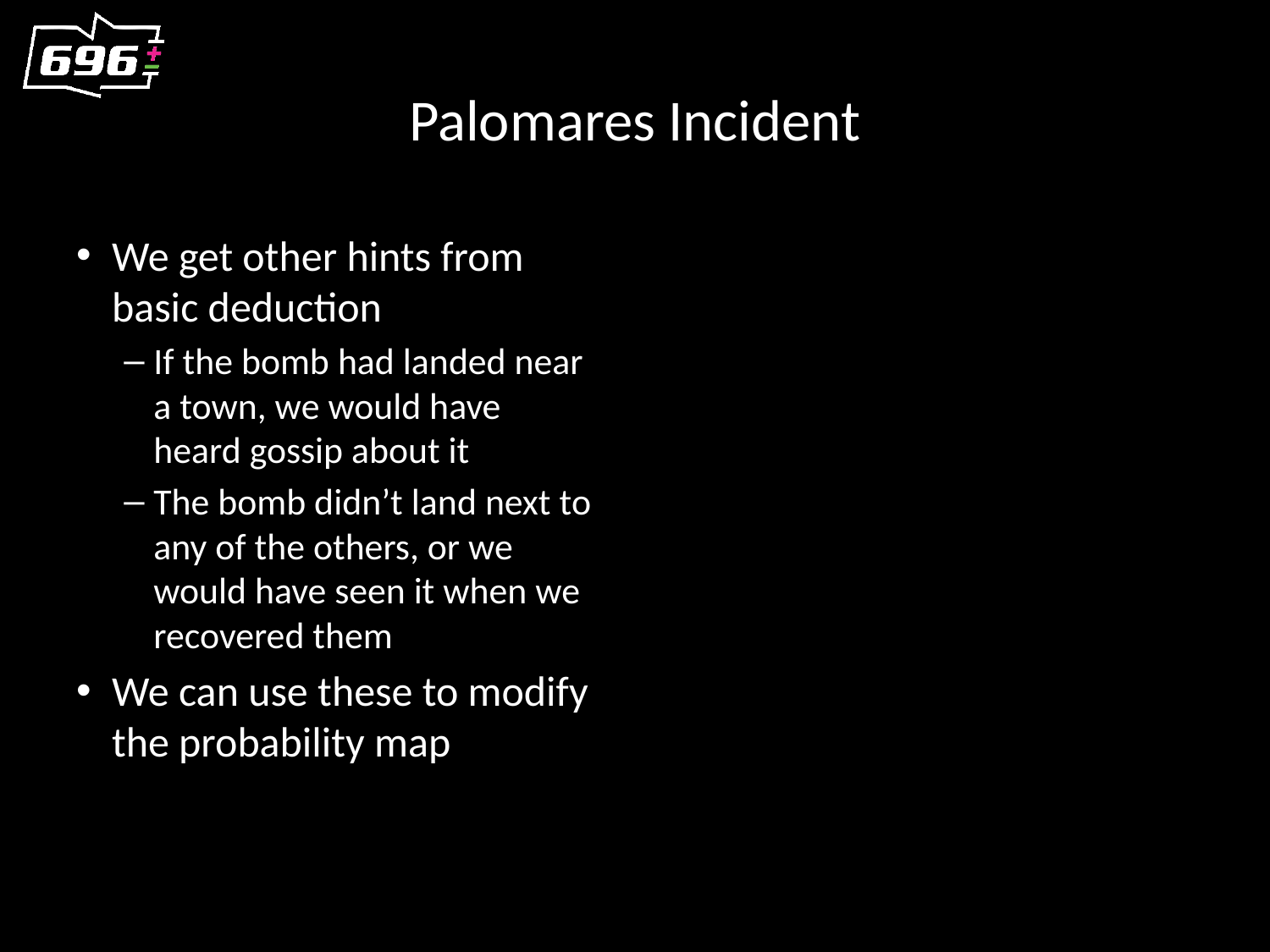

# Palomares Incident
We get other hints from basic deduction
If the bomb had landed near a town, we would have heard gossip about it
The bomb didn’t land next to any of the others, or we would have seen it when we recovered them
We can use these to modify the probability map